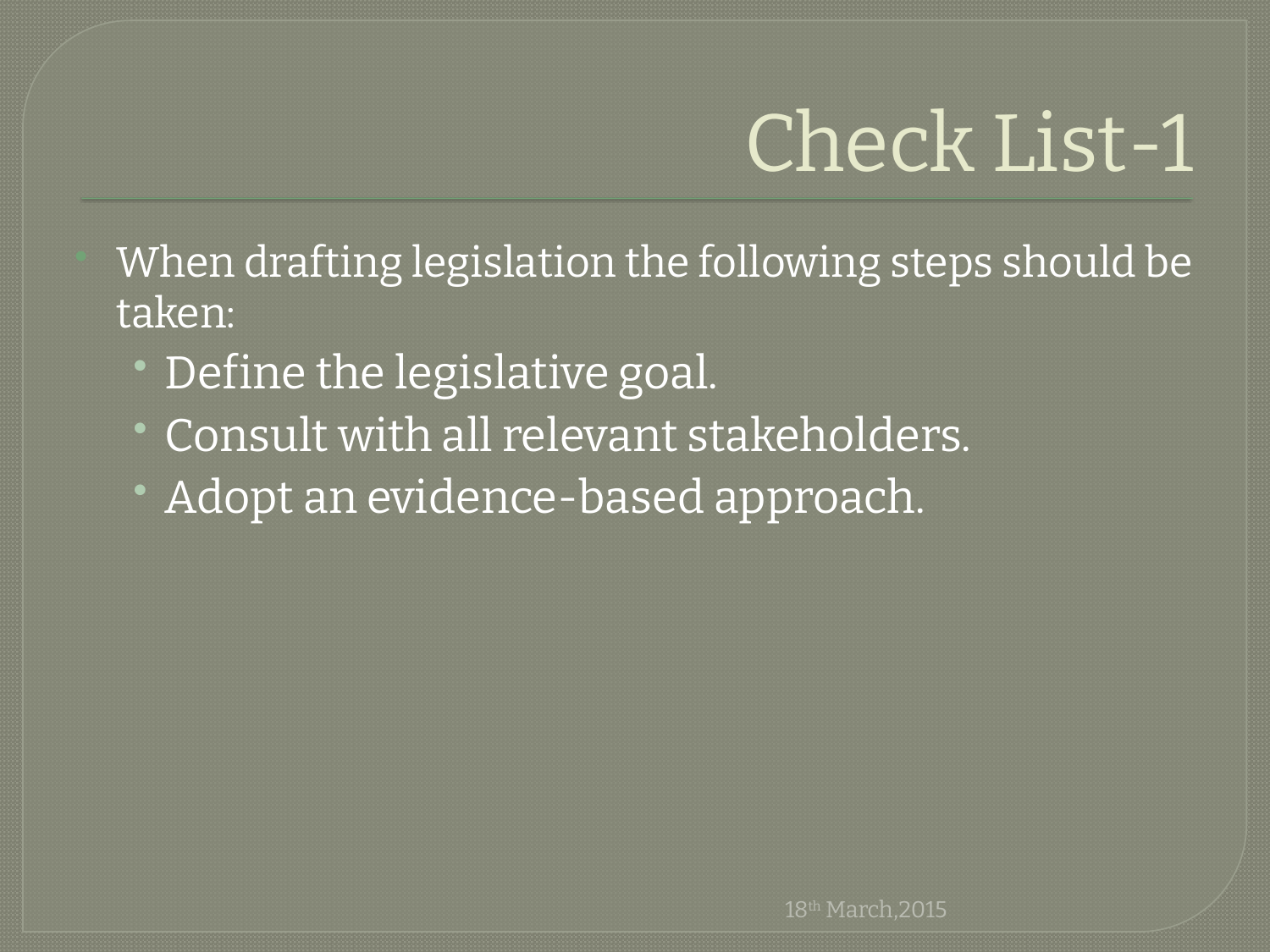

# Check List-1
When drafting legislation the following steps should be taken:
Define the legislative goal.
Consult with all relevant stakeholders.
Adopt an evidence-based approach.

18th March,2015